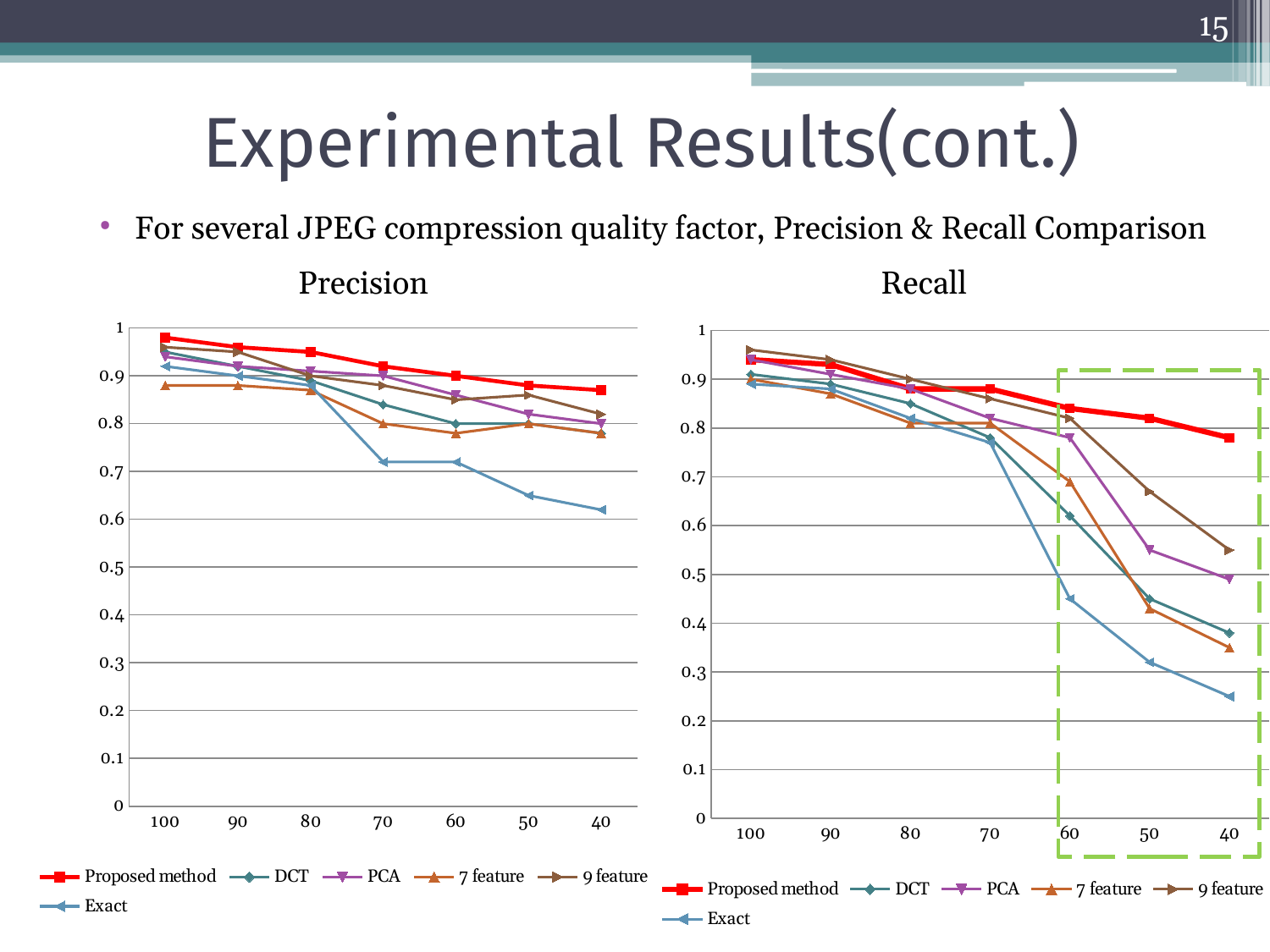

15
# Experimental Results(cont.)
For several JPEG compression quality factor, Precision & Recall Comparison

Precision
Recall

### Chart

| Category | Proposed method | DCT | PCA | 7 feature | 9 feature | Exact |
|---|---|---|---|---|---|---|
| 100 | 0.98 | 0.95 | 0.94 | 0.88 | 0.96 | 0.92 |
| 90 | 0.96 | 0.92 | 0.92 | 0.88 | 0.95 | 0.9 |
| 80 | 0.95 | 0.89 | 0.91 | 0.87 | 0.9 | 0.88 |
| 70 | 0.92 | 0.84 | 0.9 | 0.8 | 0.88 | 0.72 |
| 60 | 0.9 | 0.8 | 0.86 | 0.78 | 0.85 | 0.72 |
| 50 | 0.88 | 0.8 | 0.82 | 0.8 | 0.86 | 0.65 |
| 40 | 0.87 | 0.78 | 0.8 | 0.78 | 0.82 | 0.62 |

### Chart

| Category | Proposed method | DCT | PCA | 7 feature | 9 feature | Exact |
|---|---|---|---|---|---|---|
| 100 | 0.94 | 0.91 | 0.94 | 0.9 | 0.96 | 0.89 |
| 90 | 0.93 | 0.89 | 0.91 | 0.87 | 0.94 | 0.88 |
| 80 | 0.88 | 0.85 | 0.88 | 0.81 | 0.9 | 0.82 |
| 70 | 0.88 | 0.78 | 0.82 | 0.81 | 0.86 | 0.77 |
| 60 | 0.84 | 0.62 | 0.78 | 0.69 | 0.82 | 0.45 |
| 50 | 0.82 | 0.45 | 0.55 | 0.43 | 0.67 | 0.32 |
| 40 | 0.78 | 0.38 | 0.49 | 0.35 | 0.55 | 0.25 |